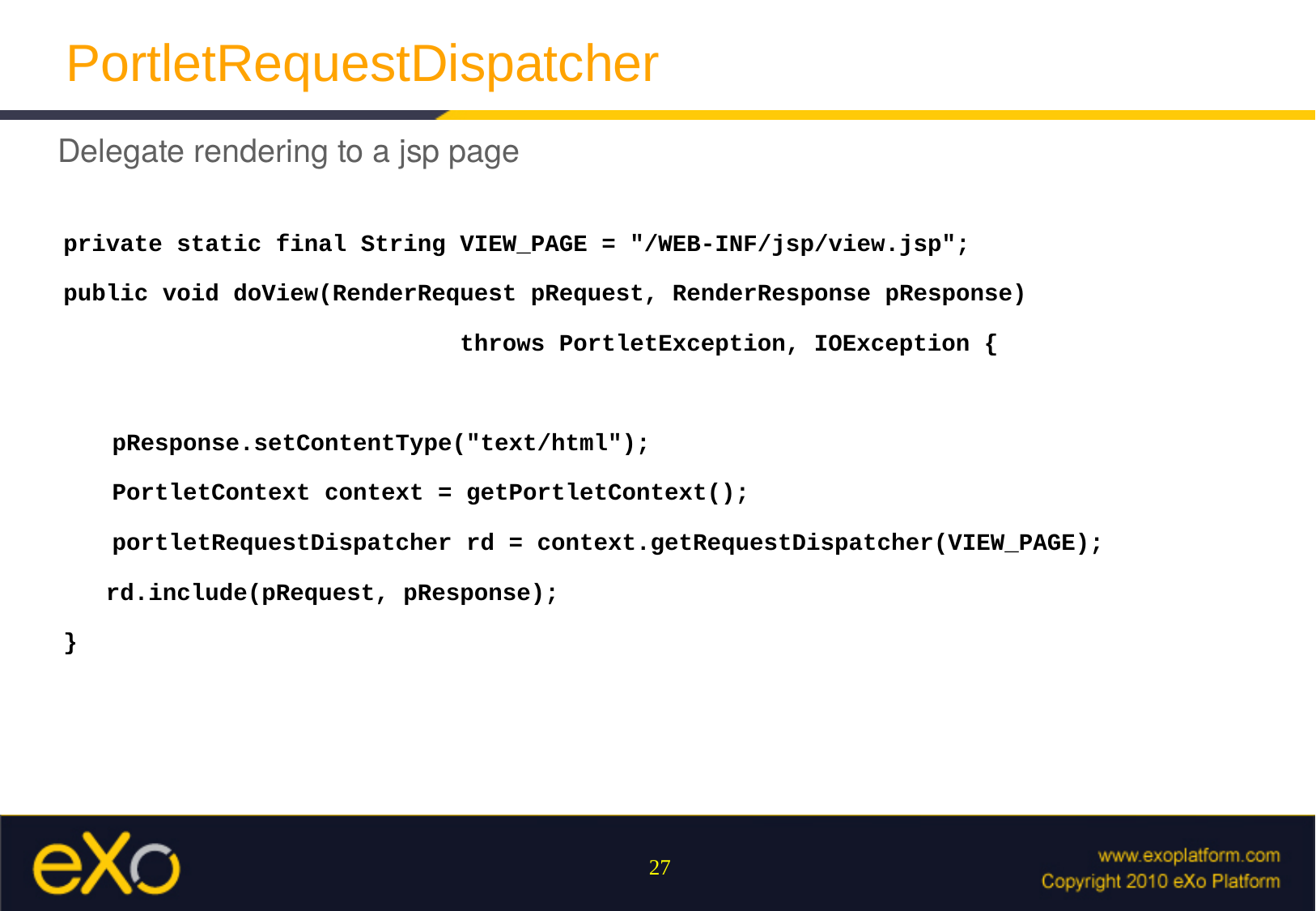

# PortletRequestDispatcher
Delegate rendering to a jsp page

private static final String VIEW_PAGE = "/WEB-INF/jsp/view.jsp";
public void doView(RenderRequest pRequest, RenderResponse pResponse)
                            throws PortletException, IOException {

pResponse.setContentType("text/html");
PortletContext context = getPortletContext();
portletRequestDispatcher rd = context.getRequestDispatcher(VIEW_PAGE);
   rd.include(pRequest, pResponse);
}